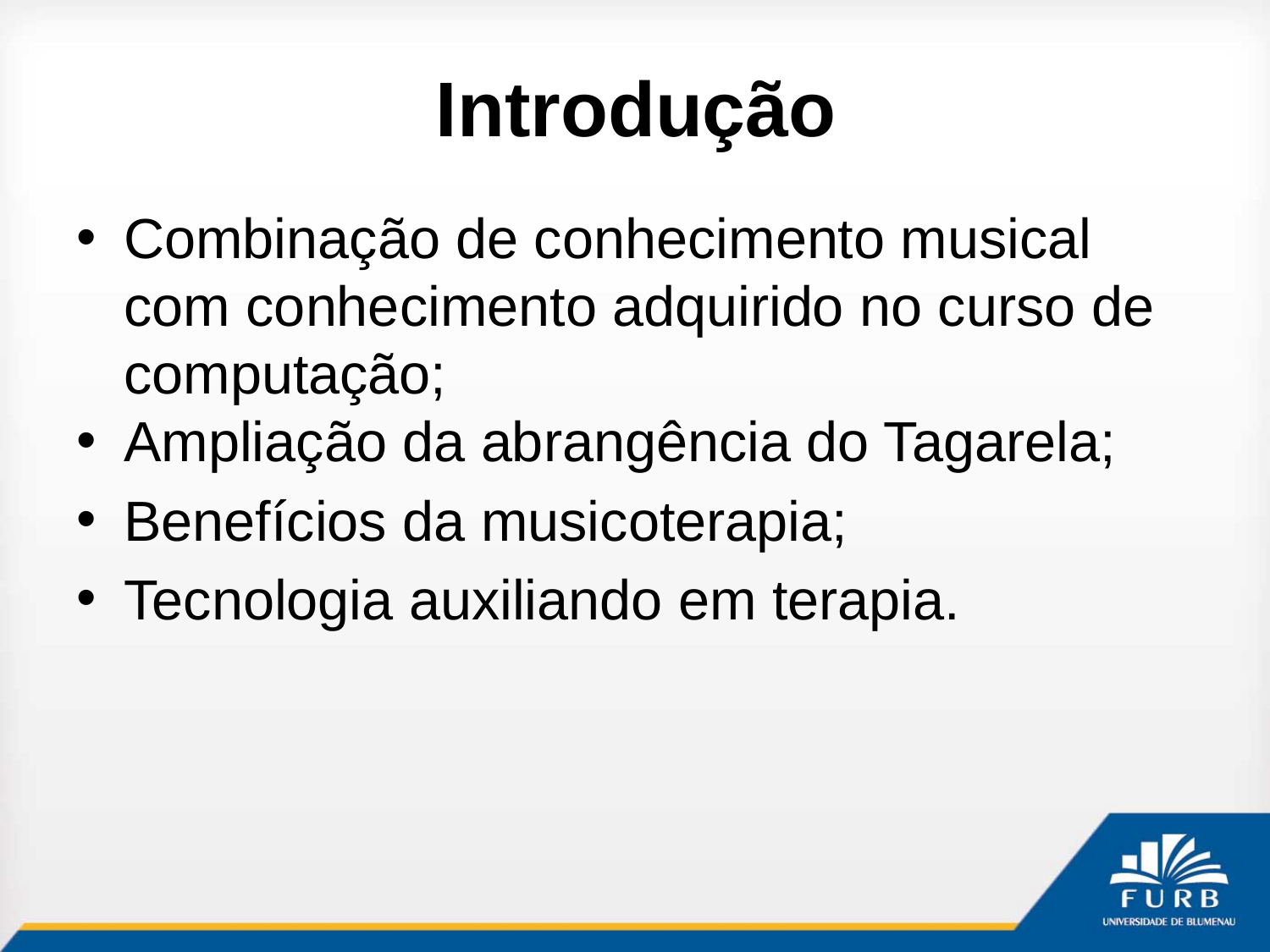

# Introdução
Combinação de conhecimento musical com conhecimento adquirido no curso de computação;
Ampliação da abrangência do Tagarela;
Benefícios da musicoterapia;
Tecnologia auxiliando em terapia.